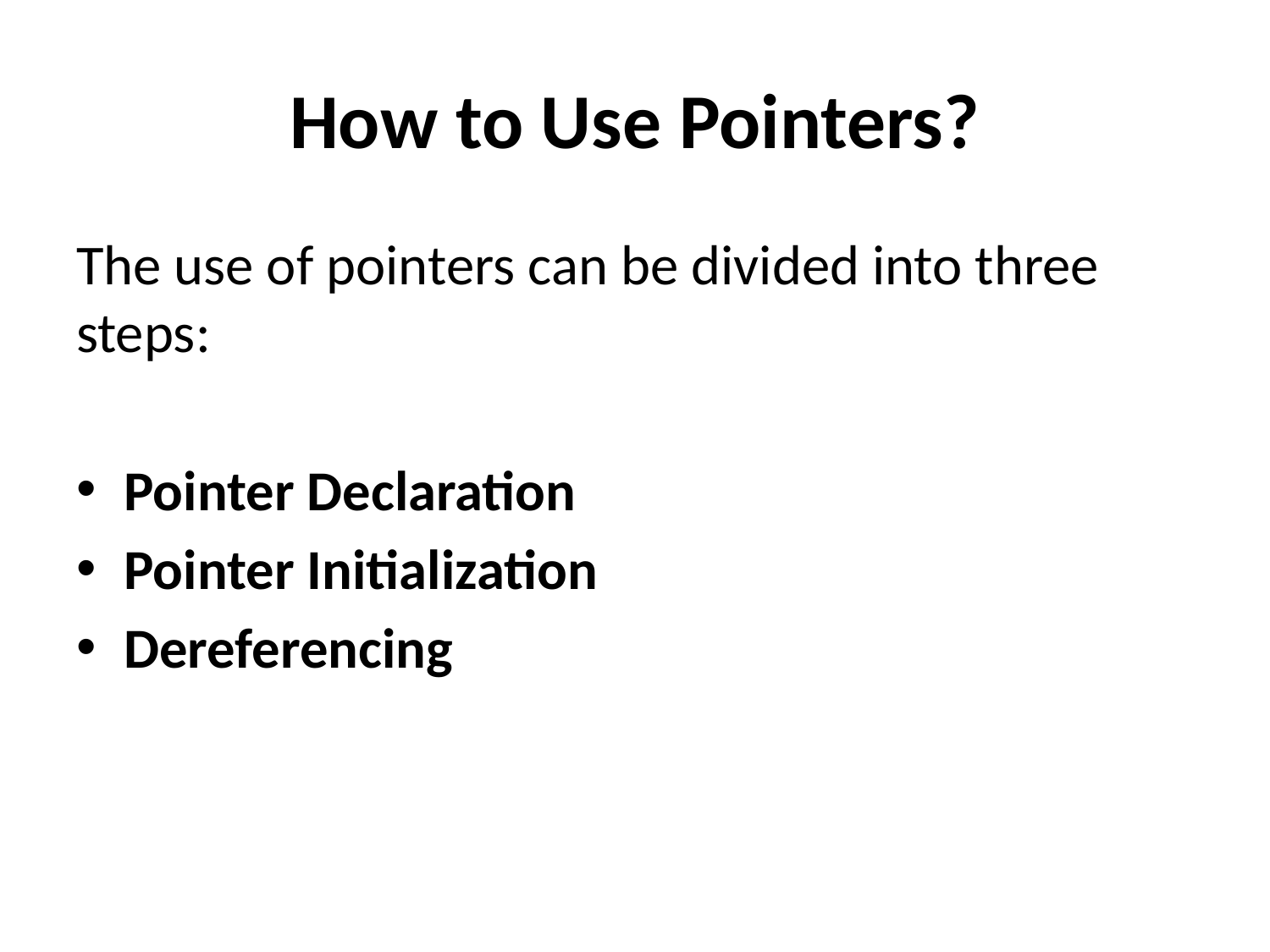

# How to Use Pointers?
The use of pointers can be divided into three steps:

Pointer Declaration
Pointer Initialization
Dereferencing